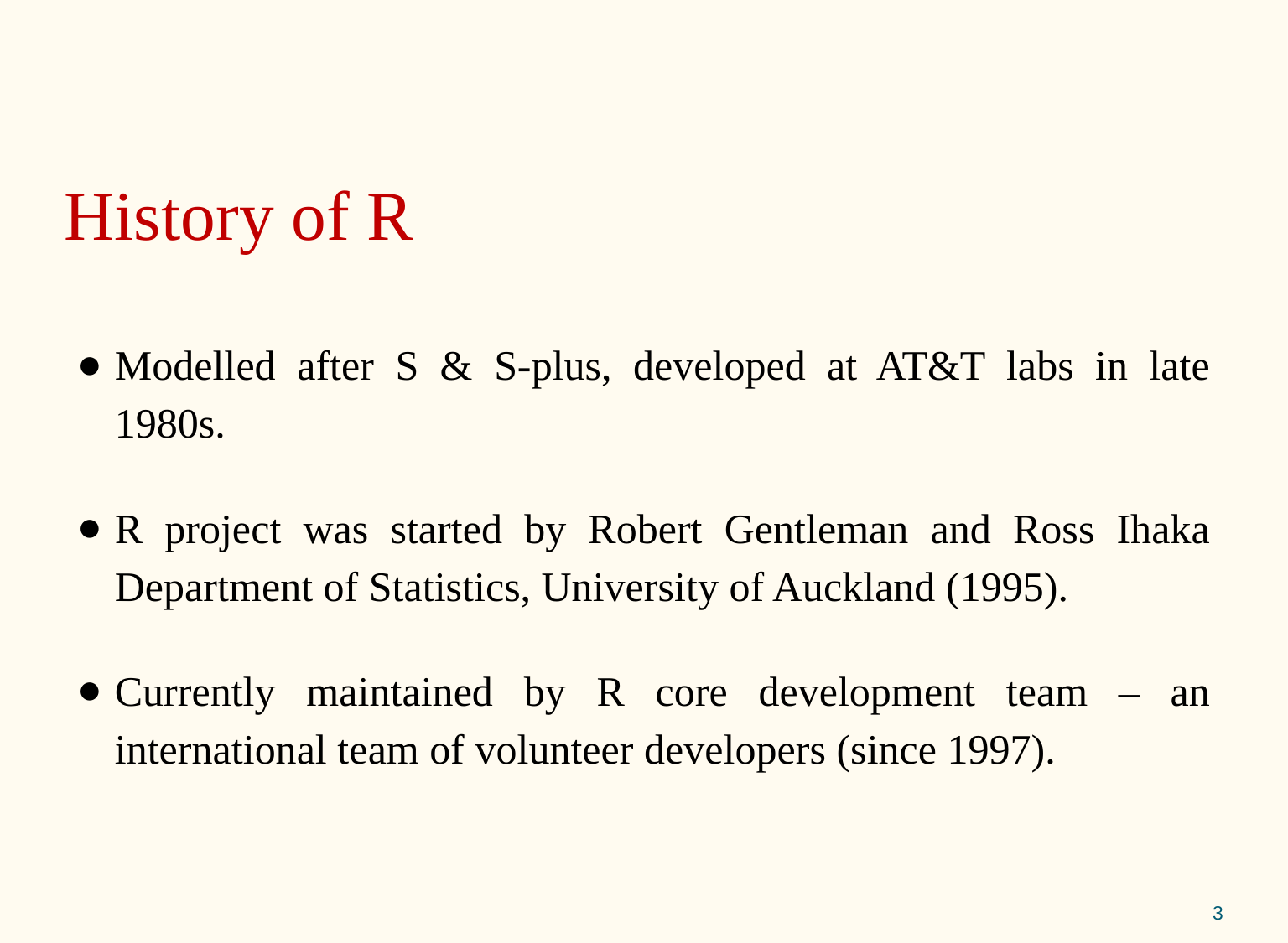

# History of R

Modelled after S & S-plus, developed at AT&T labs in late 1980s.

R project was started by Robert Gentleman and Ross Ihaka Department of Statistics, University of Auckland (1995).

Currently maintained by R core development team – an international team of volunteer developers (since 1997).

3